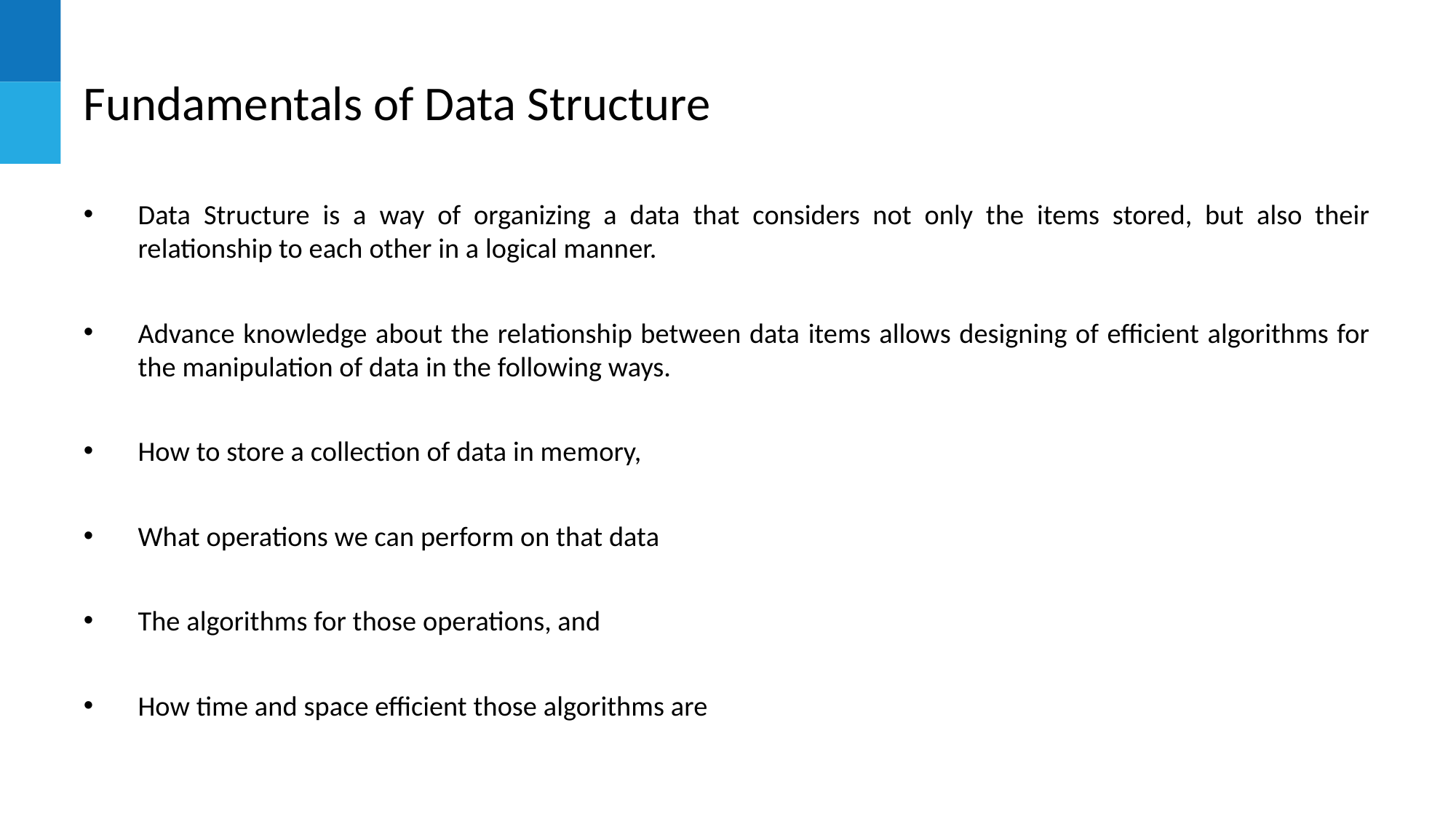

# Fundamentals of Data Structure
Data Structure is a way of organizing a data that considers not only the items stored, but also their relationship to each other in a logical manner.

Advance knowledge about the relationship between data items allows designing of efficient algorithms for the manipulation of data in the following ways.

How to store a collection of data in memory,

What operations we can perform on that data

The algorithms for those operations, and

How time and space efficient those algorithms are